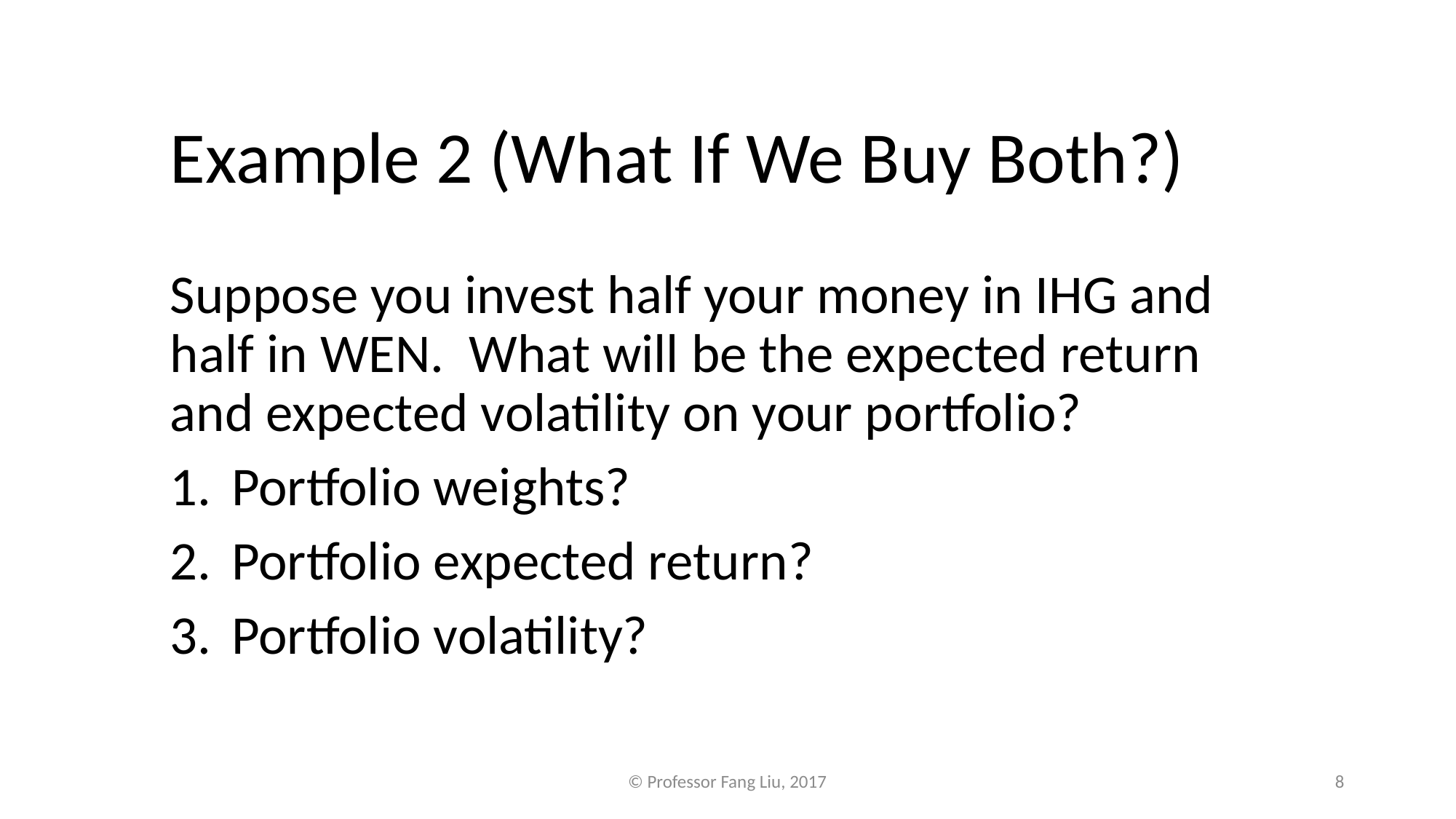

Example 2 (What If We Buy Both?)
Suppose you invest half your money in IHG and half in WEN.  What will be the expected return and expected volatility on your portfolio?
Portfolio weights?
Portfolio expected return?
Portfolio volatility?

© Professor Fang Liu, 2017
8